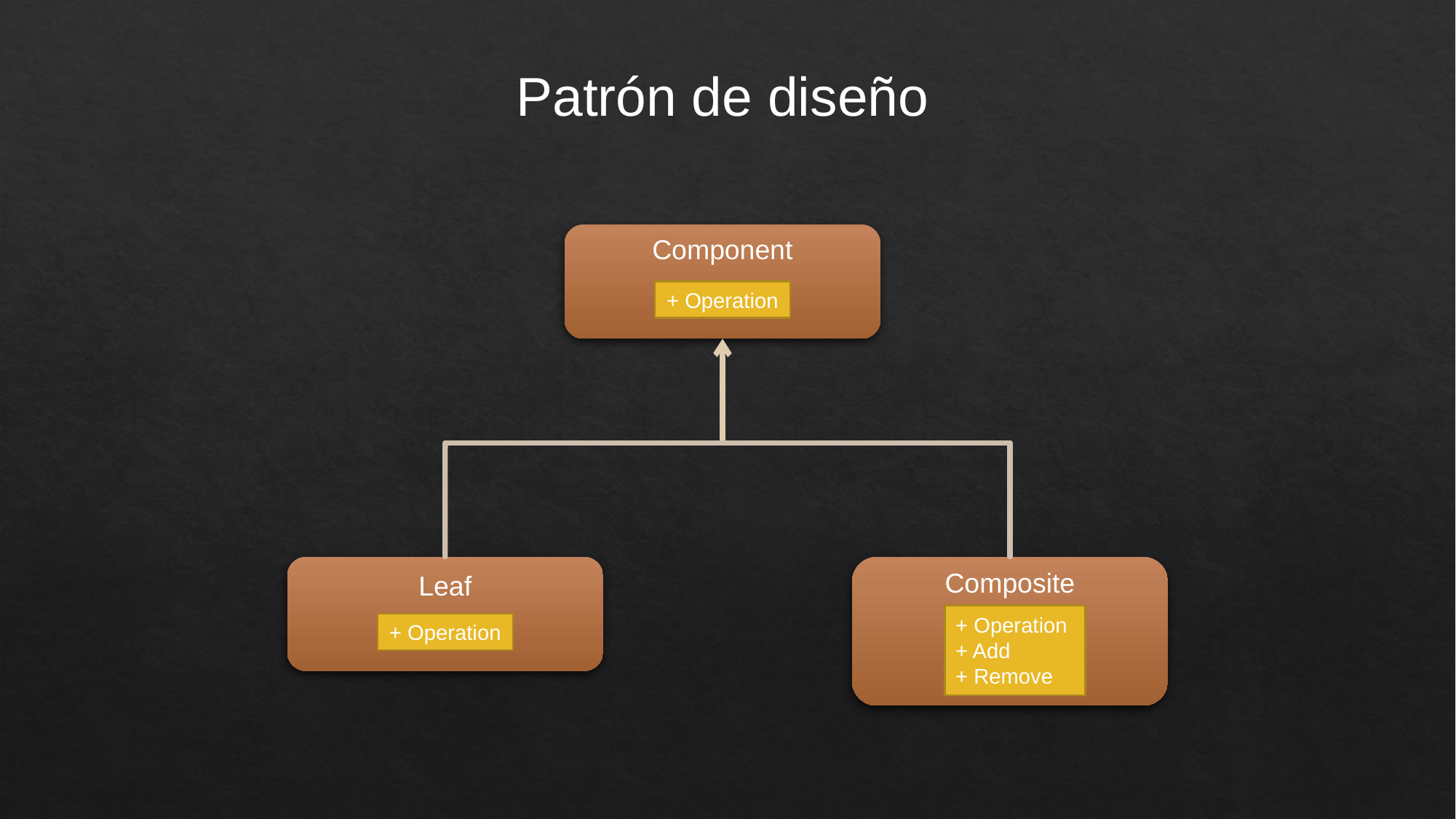

Patrón de diseño
Component

+ Operation
Composite

Leaf

+ Operation
+ Add
+ Remove
+ Operation